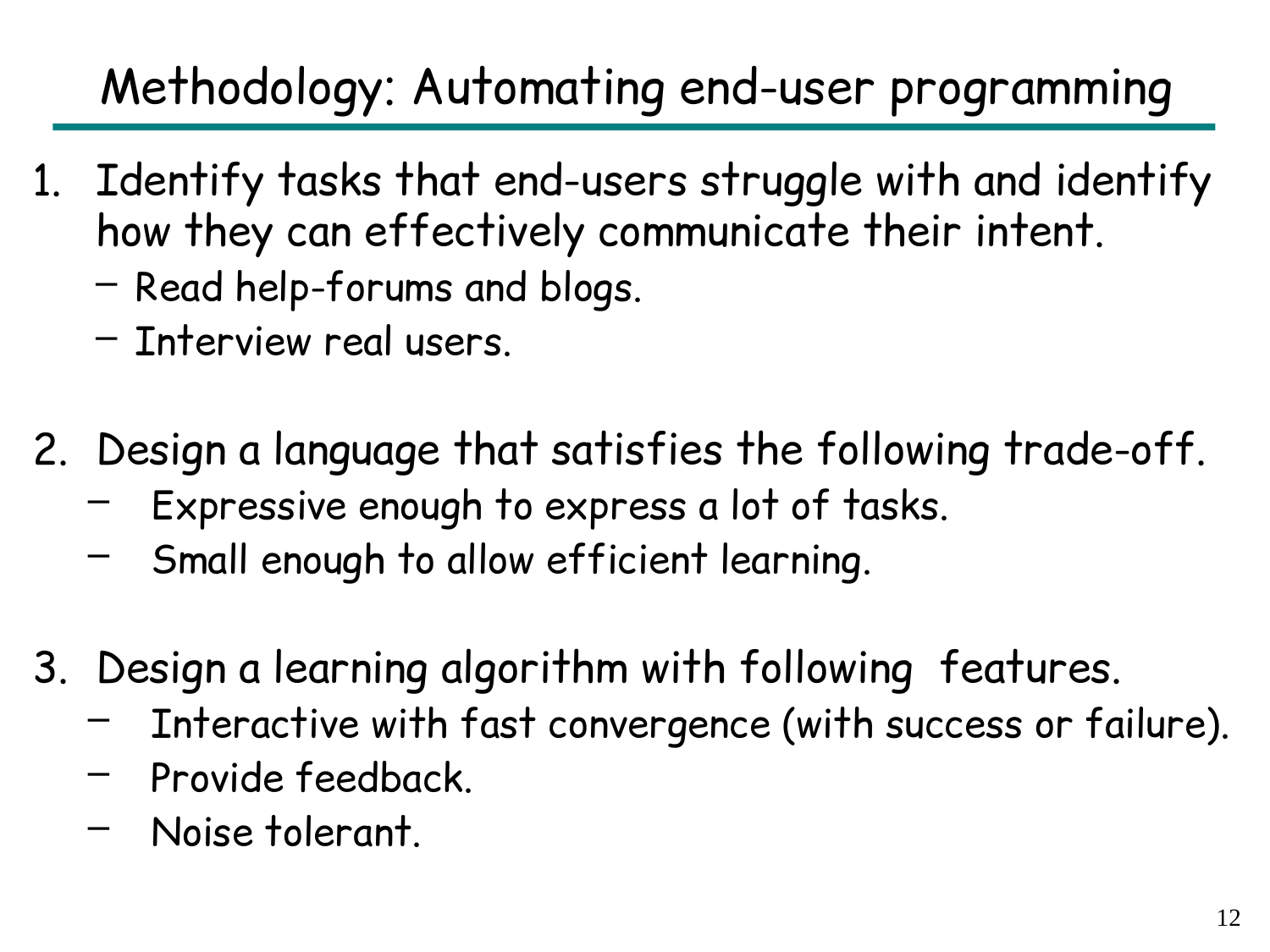

# Methodology: Automating end-user programming
Identify tasks that end-users struggle with and identify how they can effectively communicate their intent.
Read help-forums and blogs.
Interview real users.

Design a language that satisfies the following trade-off.
Expressive enough to express a lot of tasks.
Small enough to allow efficient learning.

Design a learning algorithm with following  features.
Interactive with fast convergence (with success or failure).
Provide feedback.
Noise tolerant.

12